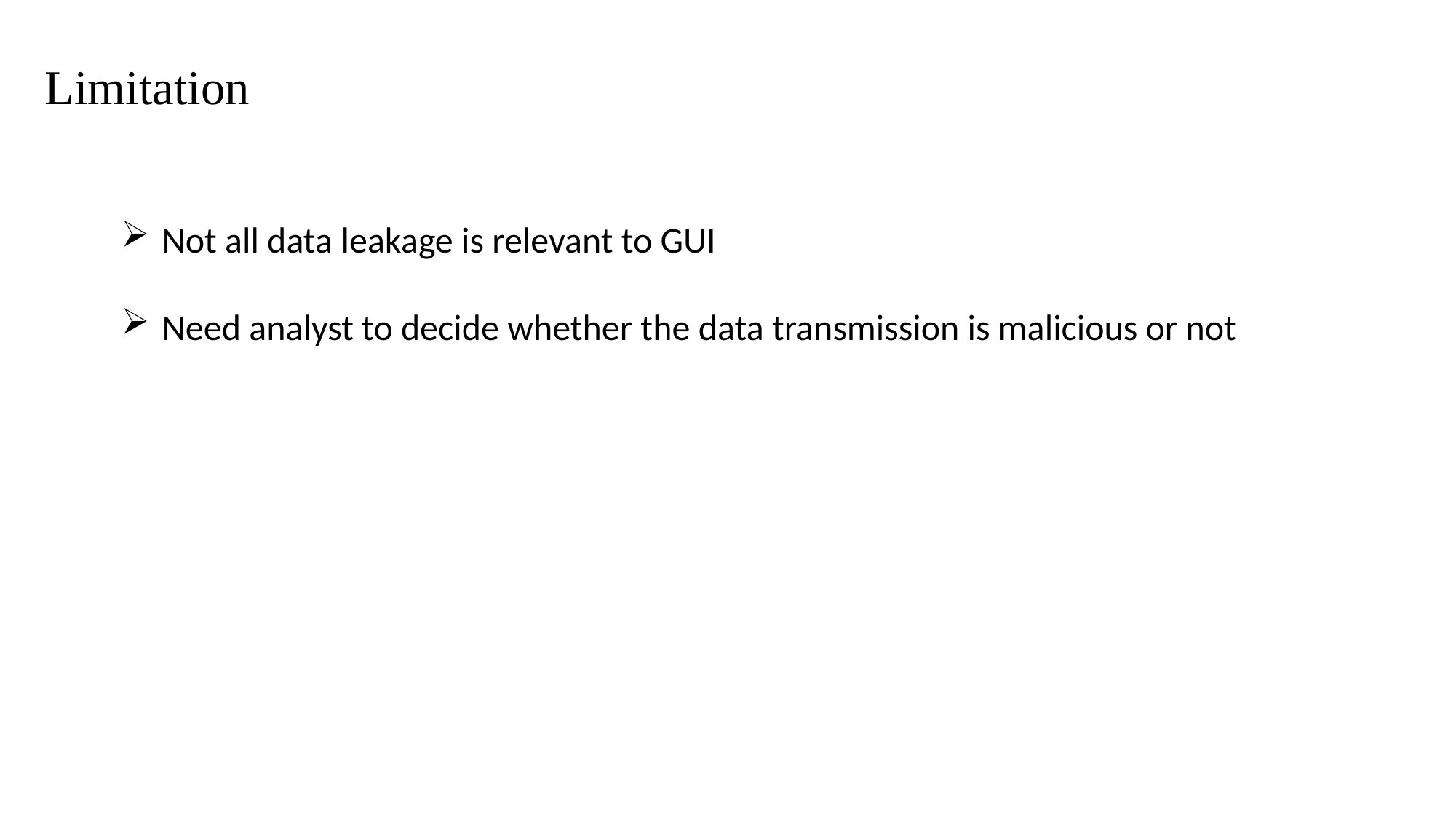

Limitation
Not all data leakage is relevant to GUI
Need analyst to decide whether the data transmission is malicious or not